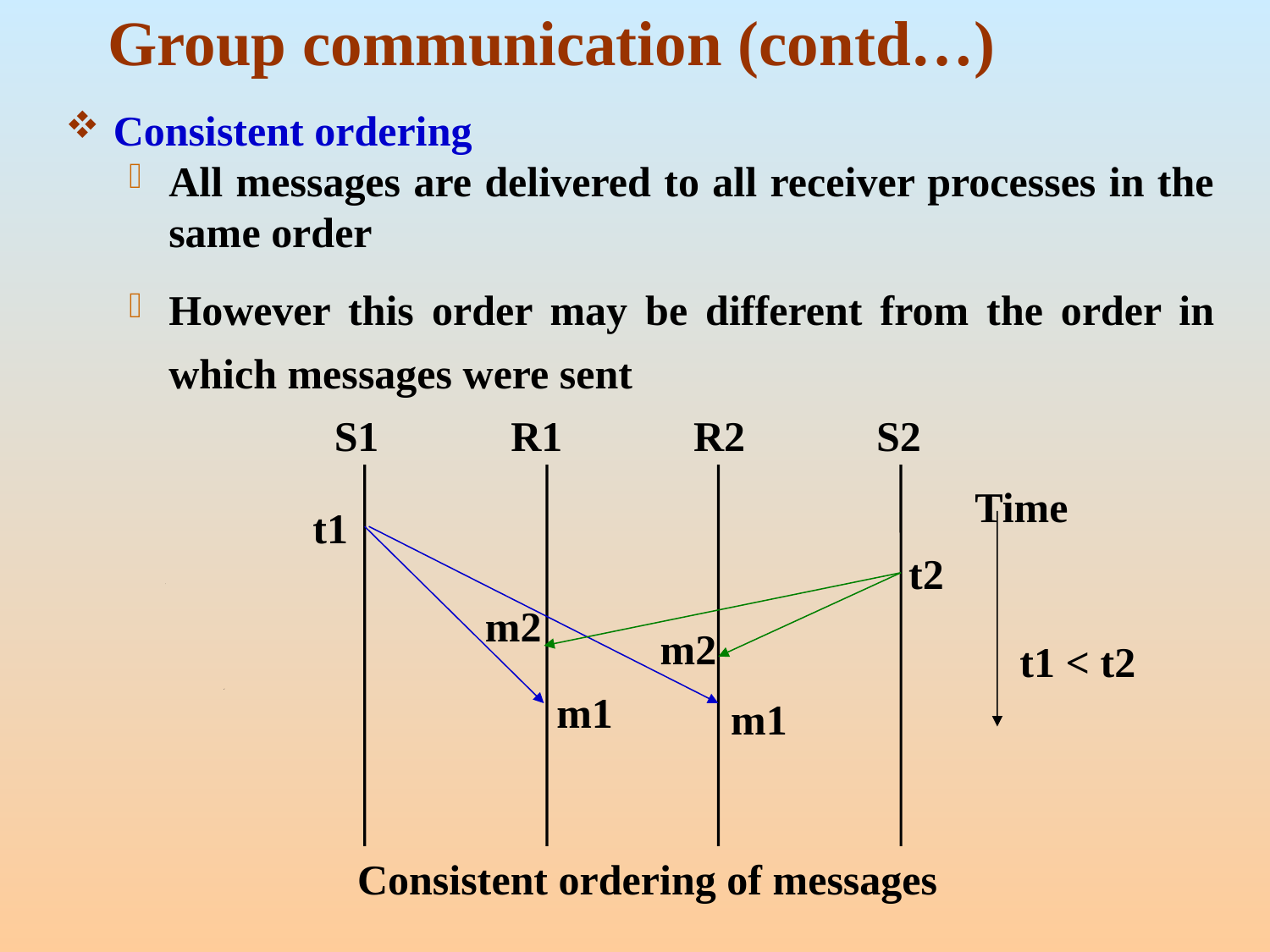

# Group communication (contd…)
Consistent ordering
All messages are delivered to all receiver processes in the same order
However this order may be different from the order in which messages were sent
S1
R1
R2
S2

Time
t1

t2

m2
m2
t1 < t2
m1
m1
Consistent ordering of messages